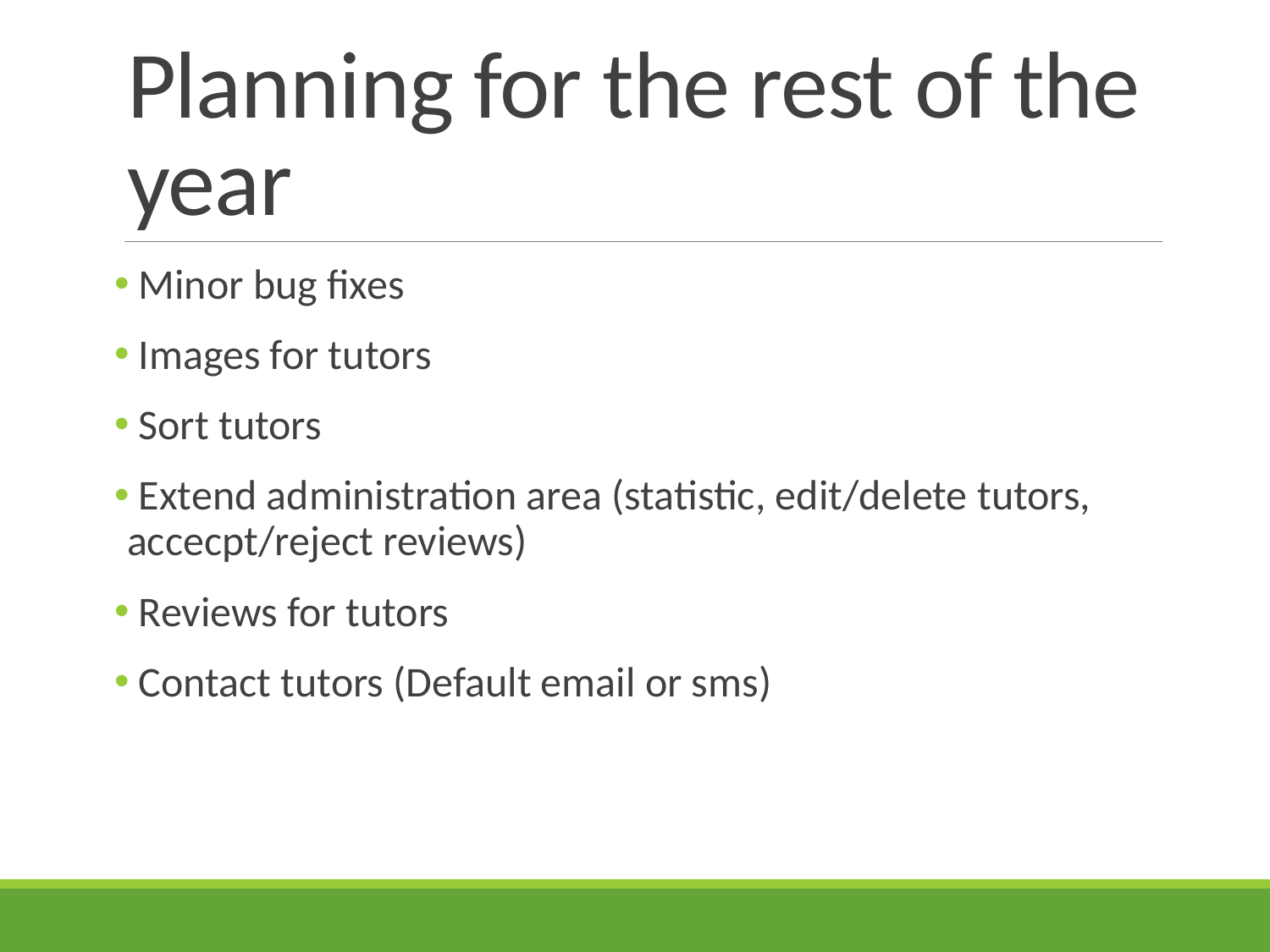

# Planning for the rest of the year
 Minor bug fixes
 Images for tutors
 Sort tutors
 Extend administration area (statistic, edit/delete tutors, accecpt/reject reviews)
 Reviews for tutors
 Contact tutors (Default email or sms)